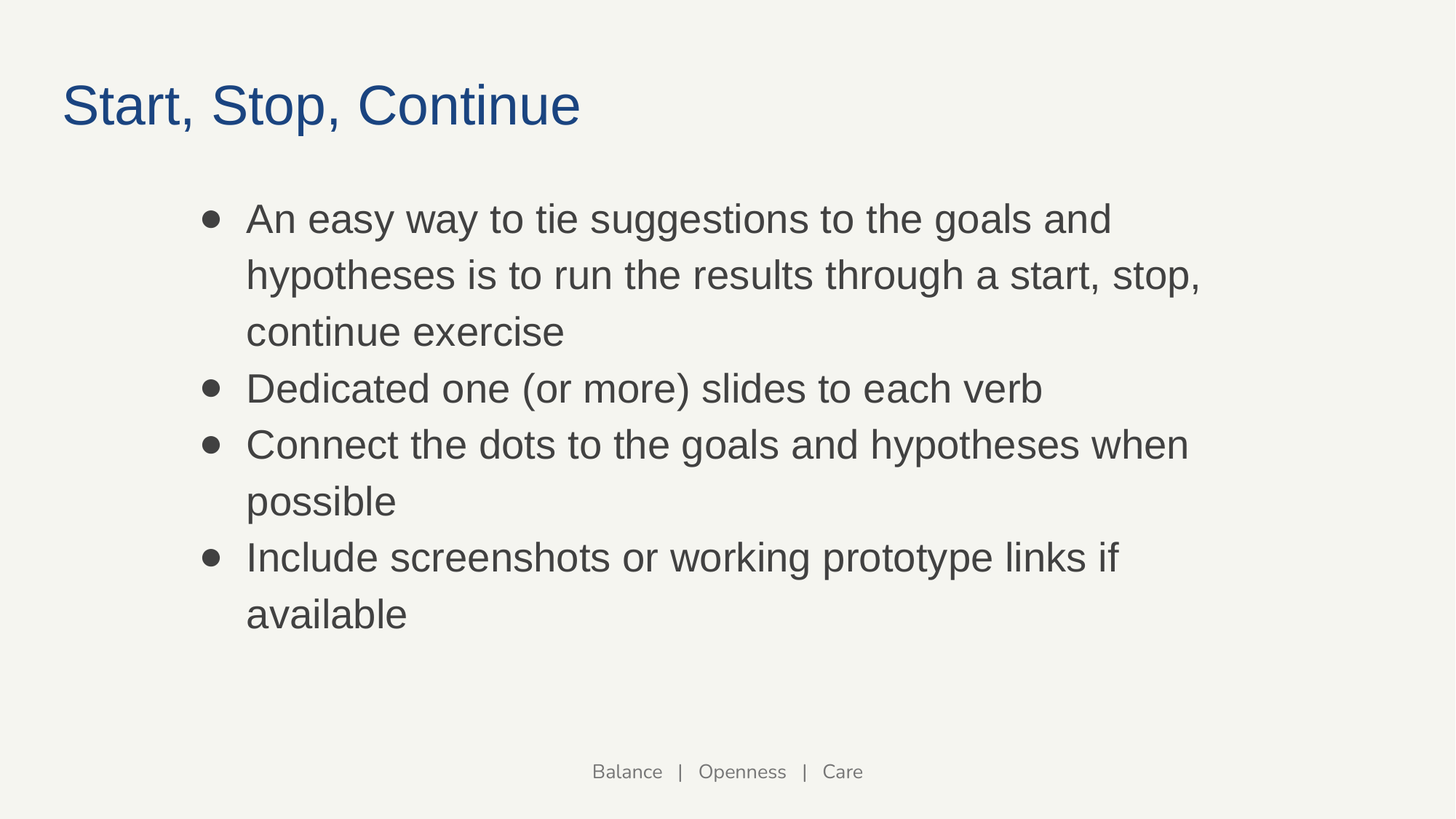

# Start, Stop, Continue
An easy way to tie suggestions to the goals and hypotheses is to run the results through a start, stop, continue exercise
Dedicated one (or more) slides to each verb
Connect the dots to the goals and hypotheses when possible
Include screenshots or working prototype links if available